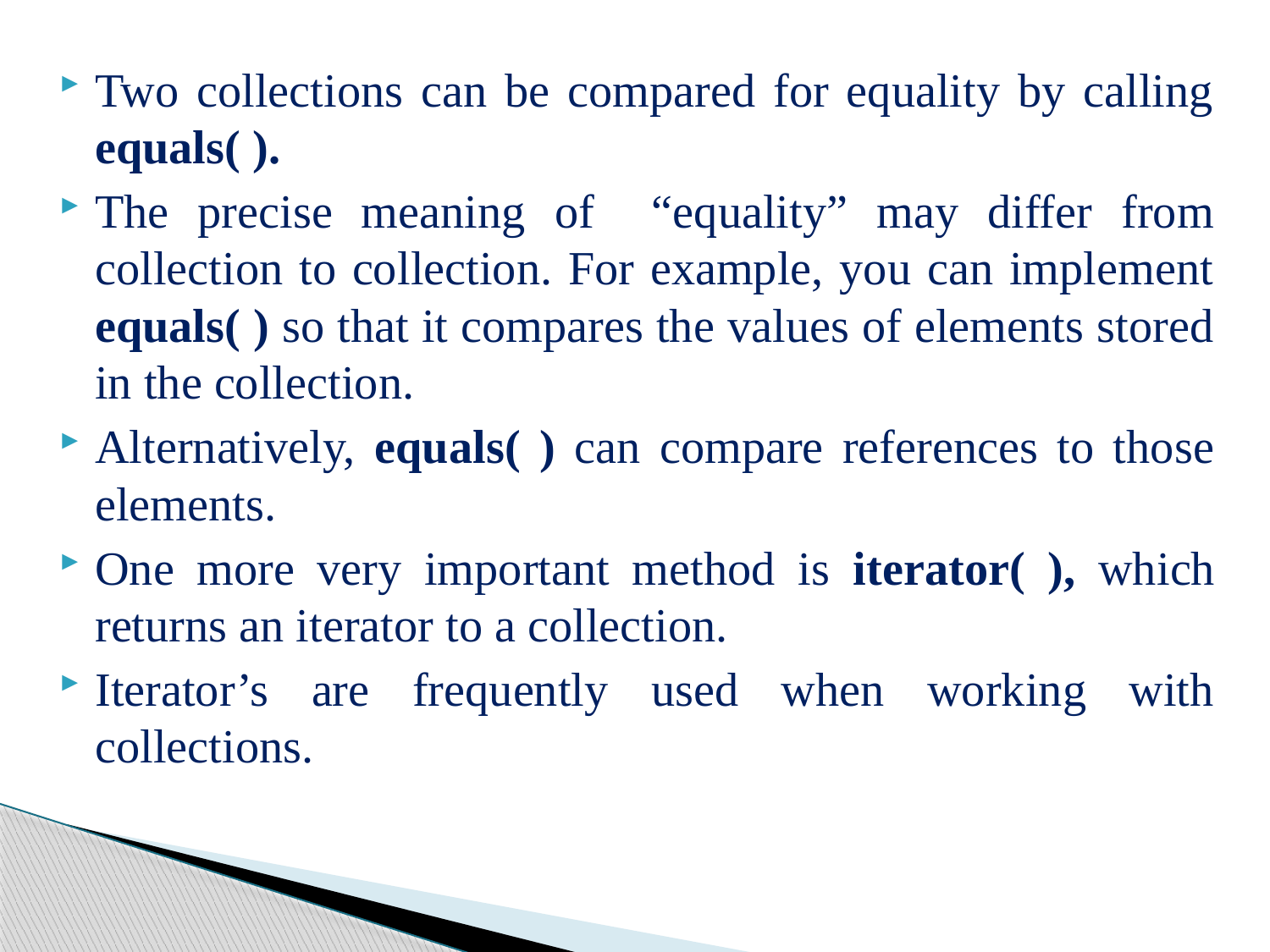

Two collections can be compared for equality by calling equals( ).
The precise meaning of  “equality” may differ from collection to collection. For example, you can implement equals( ) so that it compares the values of elements stored in the collection.
Alternatively, equals( ) can compare references to those elements.
One more very important method is iterator( ), which returns an iterator to a collection.
Iterator’s are frequently used when working with collections.